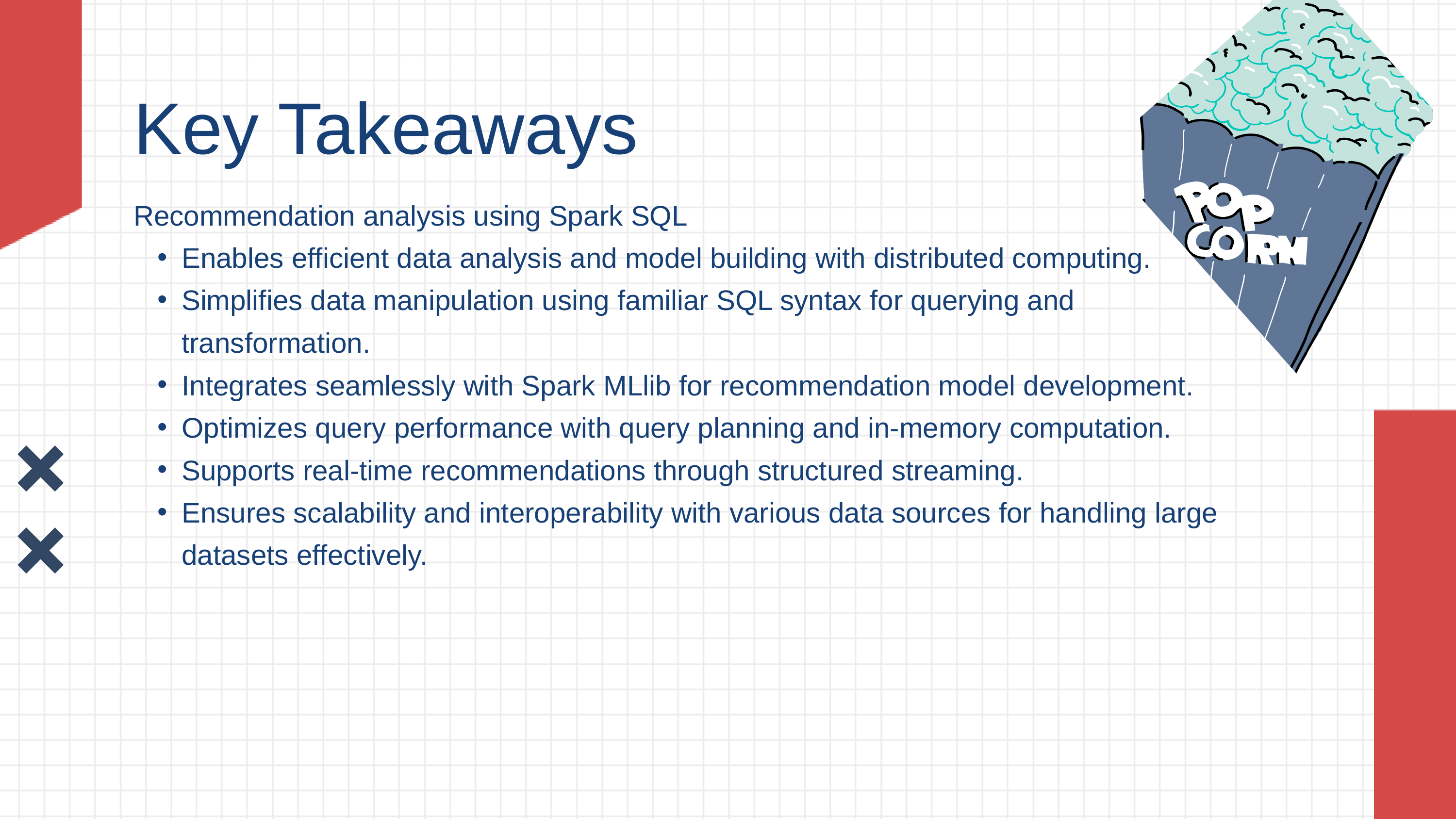

Key Takeaways
Recommendation analysis using Spark SQL
Enables efficient data analysis and model building with distributed computing.
Simplifies data manipulation using familiar SQL syntax for querying and transformation.
Integrates seamlessly with Spark MLlib for recommendation model development.
Optimizes query performance with query planning and in-memory computation.
Supports real-time recommendations through structured streaming.
Ensures scalability and interoperability with various data sources for handling large datasets effectively.